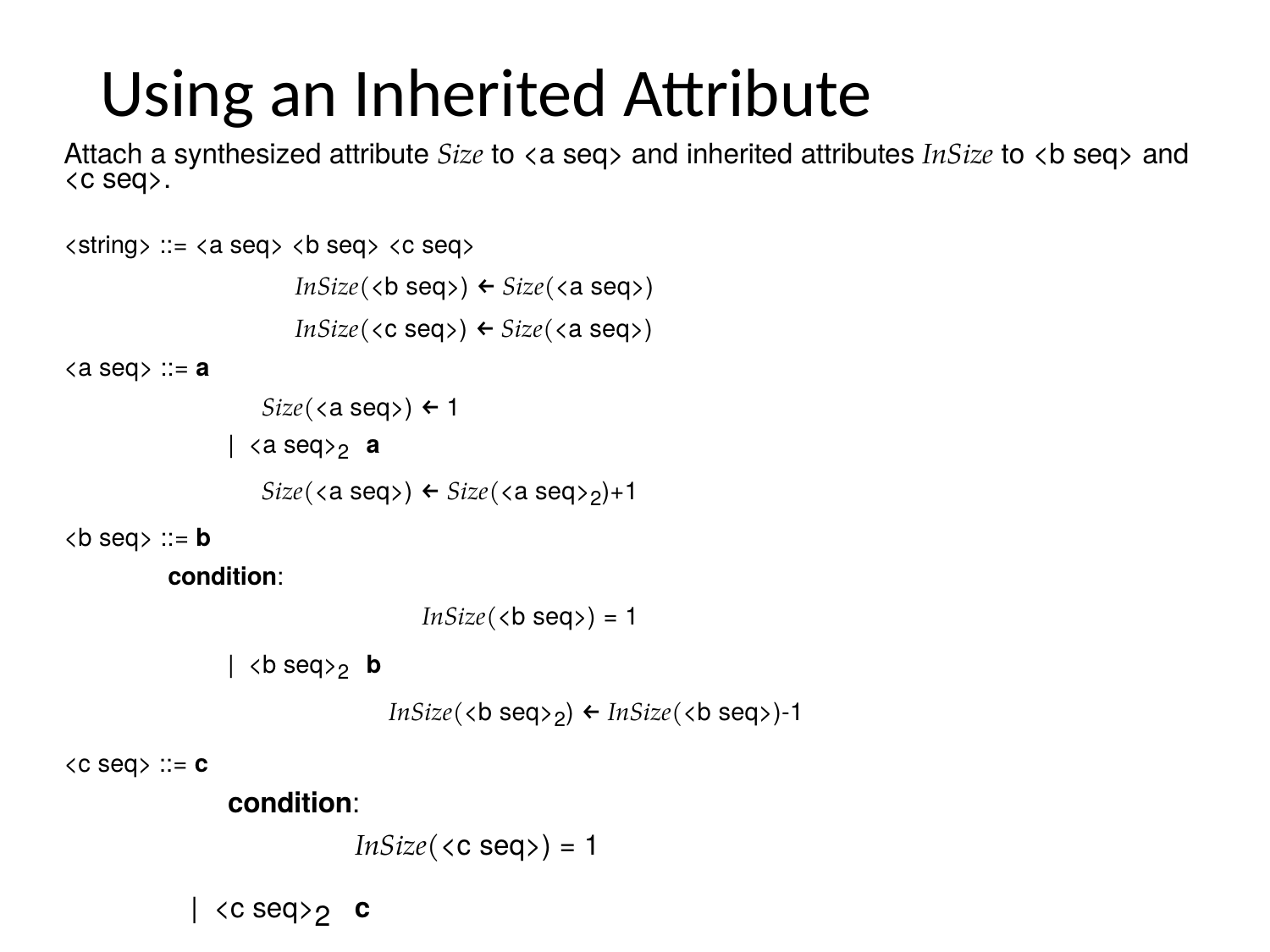

# Using an Inherited Attribute
Attach a synthesized attribute Size to <a seq> and inherited attributes InSize to <b seq> and <c seq>.

<string> ::= <a seq> <b seq> <c seq>
	InSize(<b seq>) ← Size(<a seq>)
	InSize(<c seq>) ← Size(<a seq>)
<a seq> ::= a
	Size(<a seq>) ← 1
	|  <a seq>2   a
	Size(<a seq>) ← Size(<a seq>2)+1
<b seq> ::= b
condition:
		InSize(<b seq>) = 1
	|  <b seq>2   b
		InSize(<b seq>2) ← InSize(<b seq>)-1
<c seq> ::= c
	condition:
		InSize(<c seq>) = 1
	|  <c seq>2   c
	InSize(<c seq>2) ← InSize(<c seq>)-1